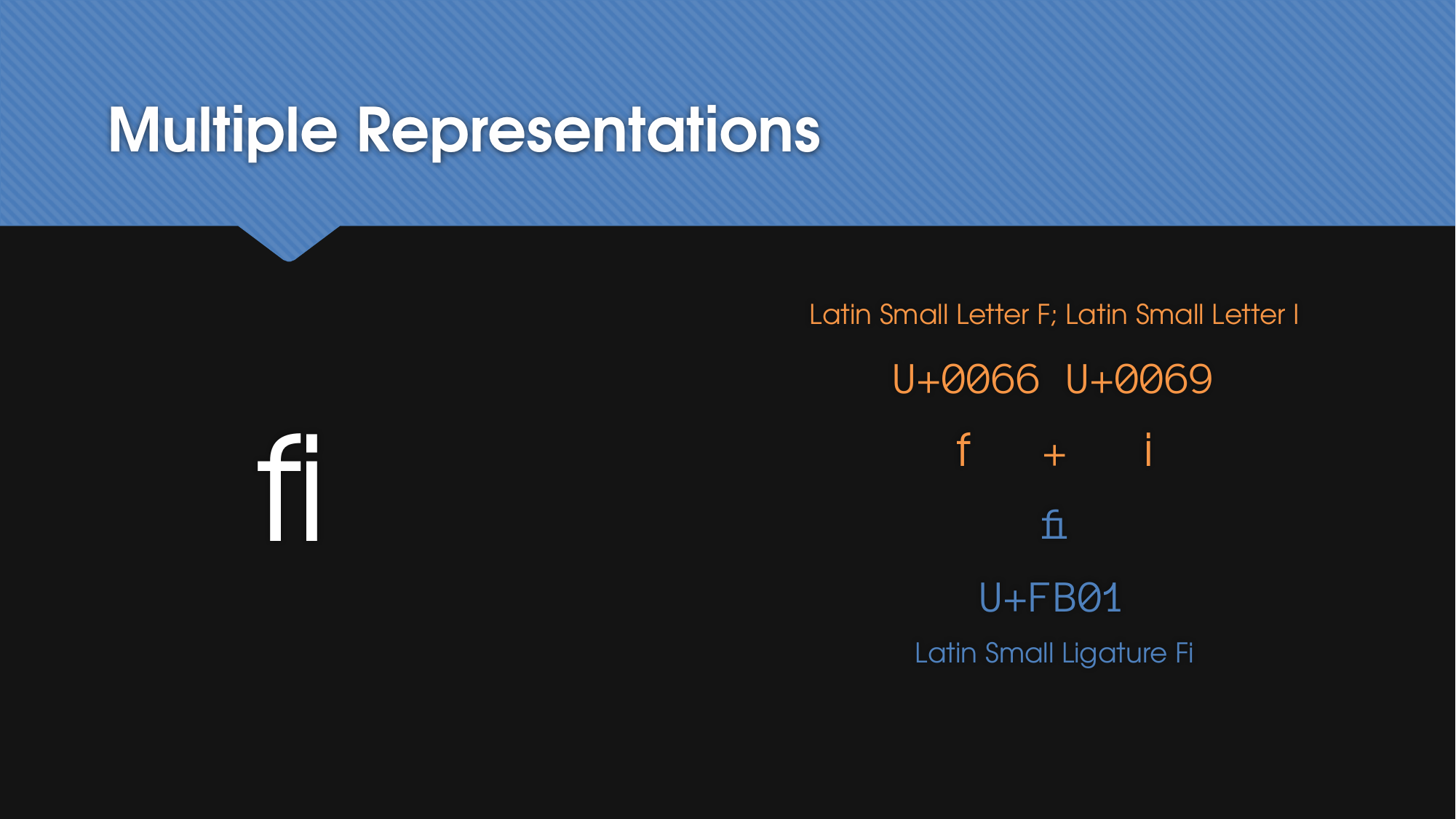

# Multiple Representations
ﬁ
Latin Small Letter F; Latin Small Letter I
U+0066 U+0069
f   +   i
ﬁ
U+FB01
Latin Small Ligature Fi